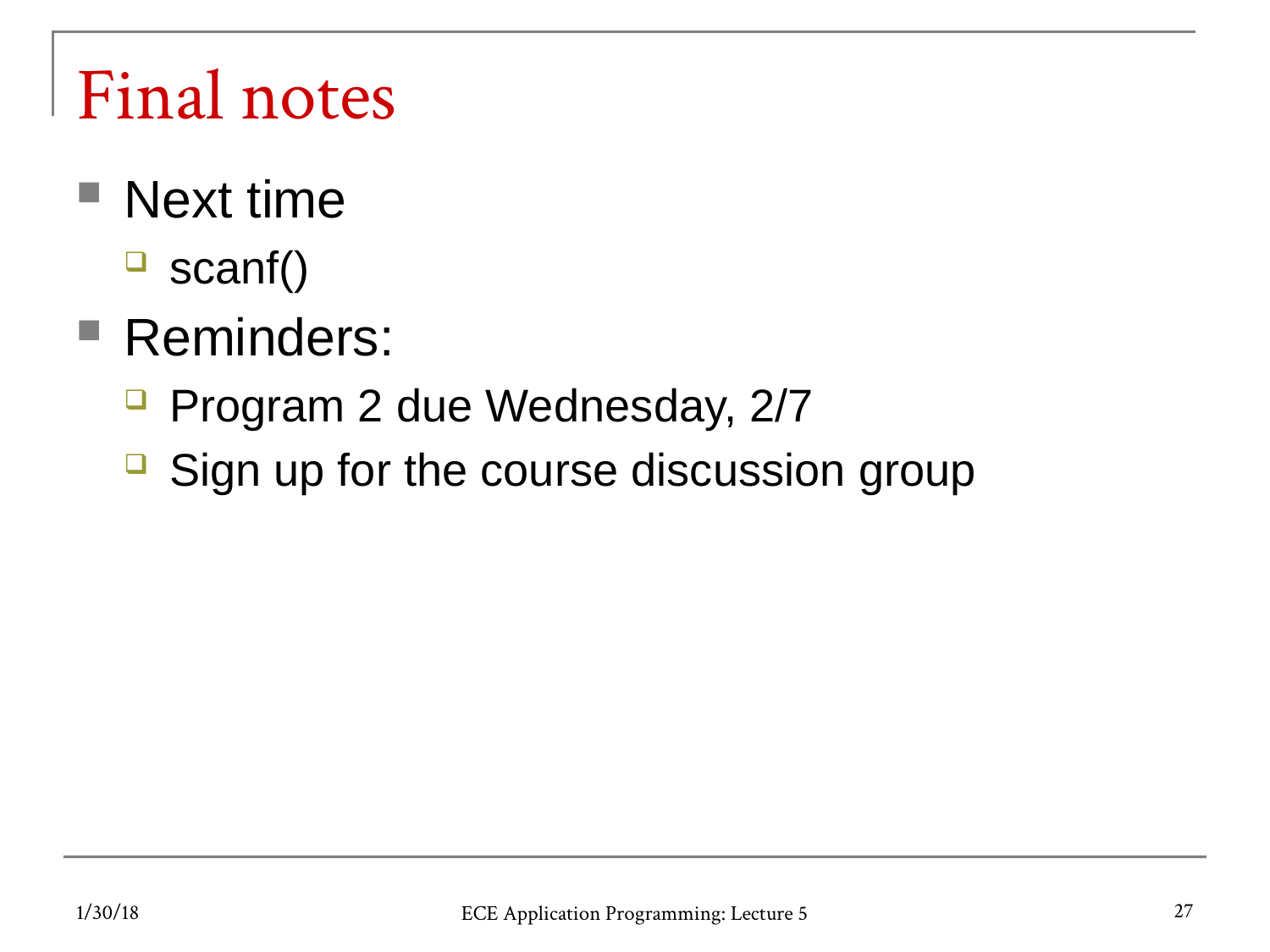

# Final notes
Next time
scanf()
Reminders:
Program 2 due Wednesday, 2/7
Sign up for the course discussion group
1/30/18
27
ECE Application Programming: Lecture 5